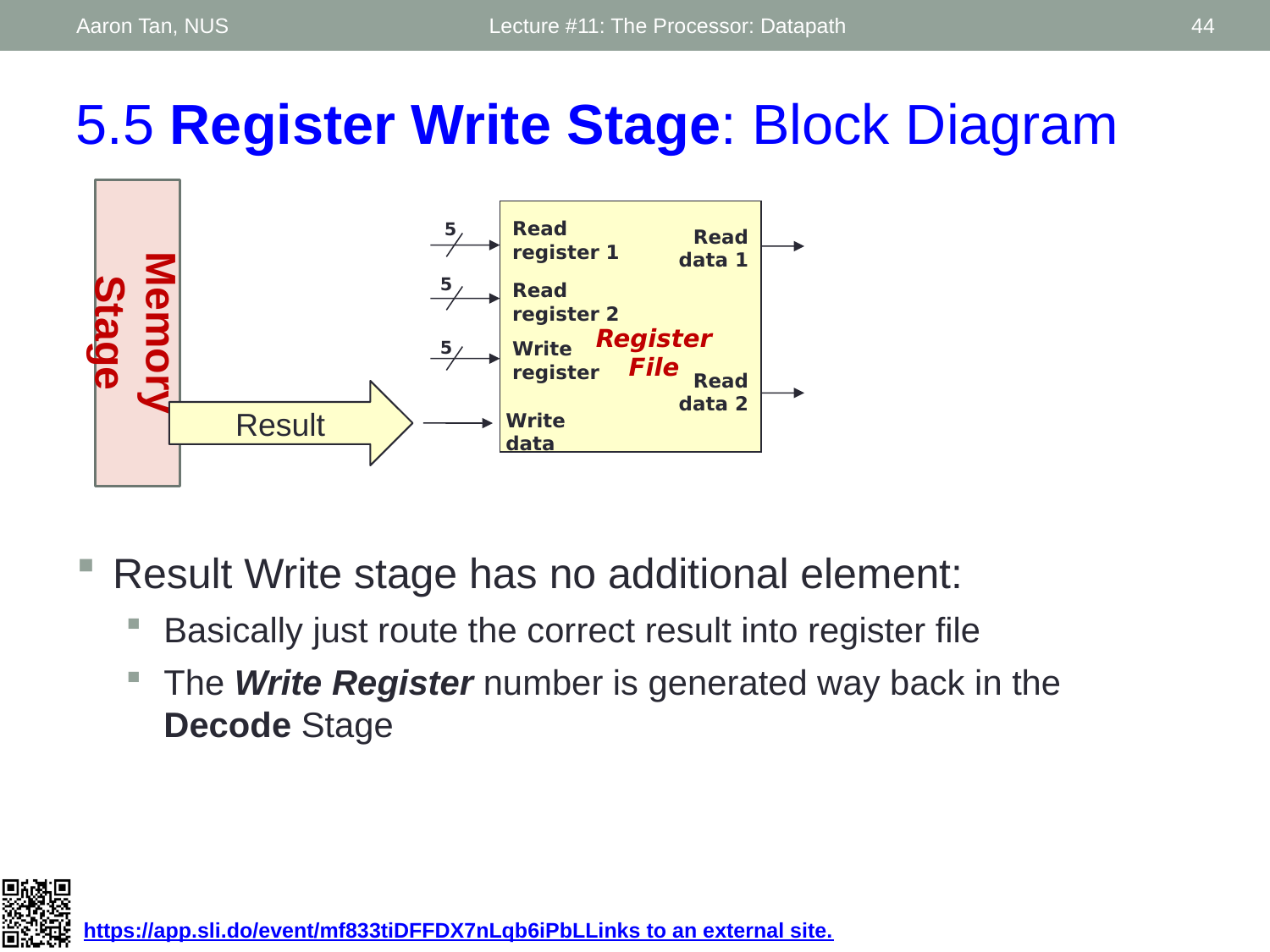

Aaron Tan, NUS
Lecture #11: The Processor: Datapath
44
5.5 Register Write Stage: Block Diagram
Memory Stage

Read
register 1
5
Read
data 1

5
Read
register 2

Register
File
5
Write
register

Read
data 2
Write
data

Result
Result Write stage has no additional element:
Basically just route the correct result into register file
The Write Register number is generated way back in the Decode Stage